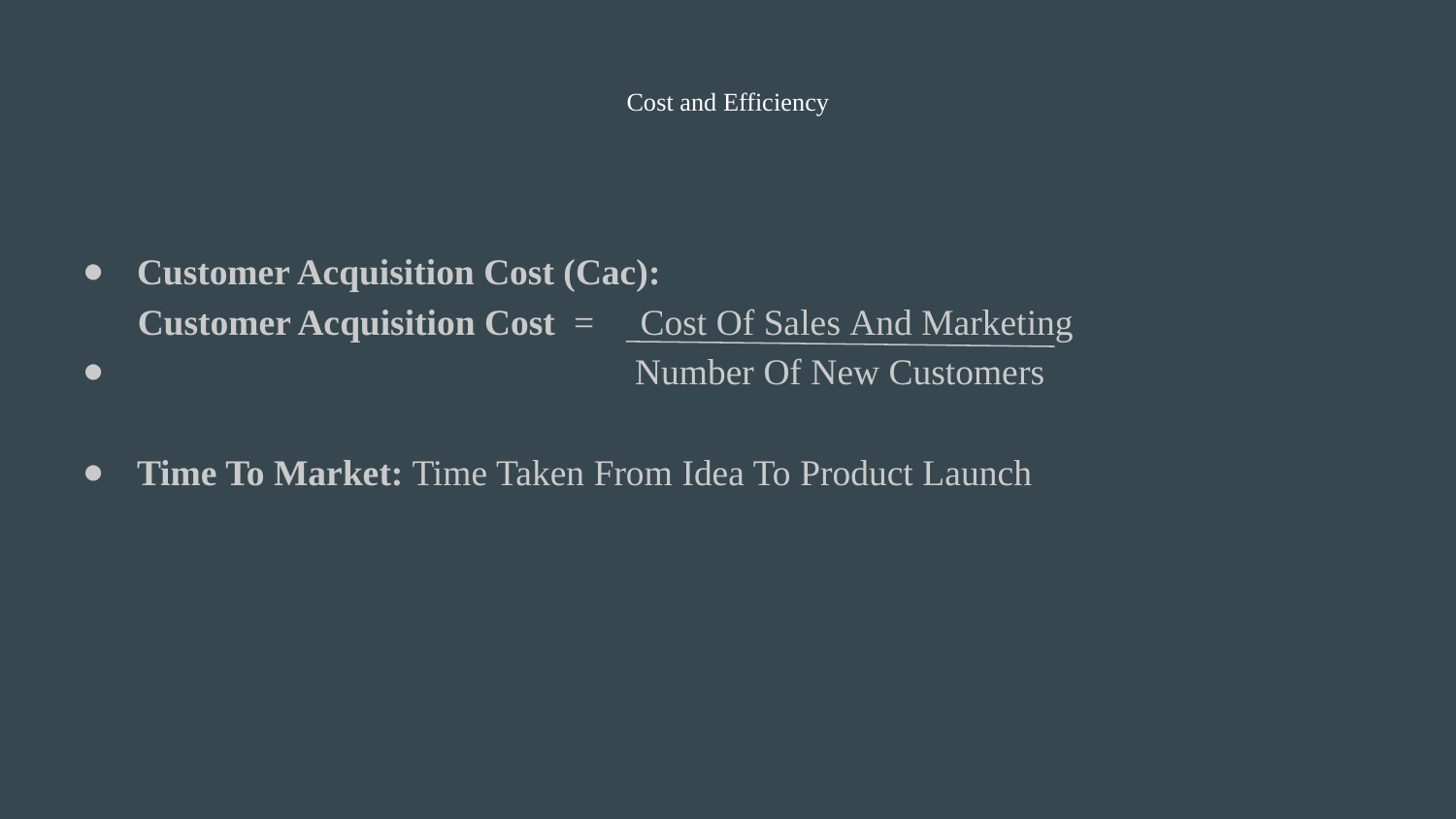

# Cost and Efficiency

Customer Acquisition Cost (Cac):
      Customer Acquisition Cost  =     Cost Of Sales And Marketing
                                                      Number Of New Customers

Time To Market: Time Taken From Idea To Product Launch